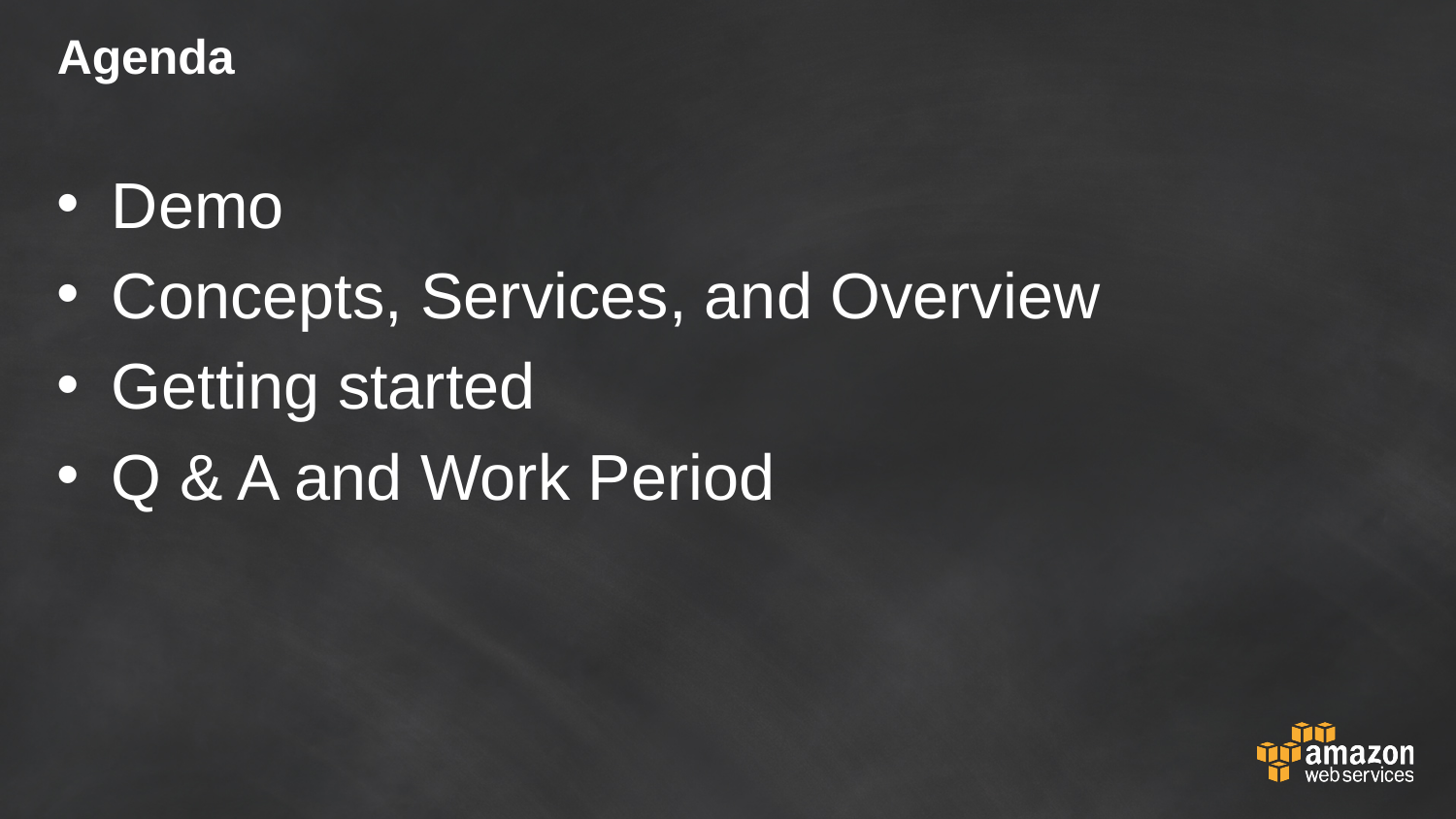

Agenda
Demo
Concepts, Services, and Overview
Getting started
Q & A and Work Period